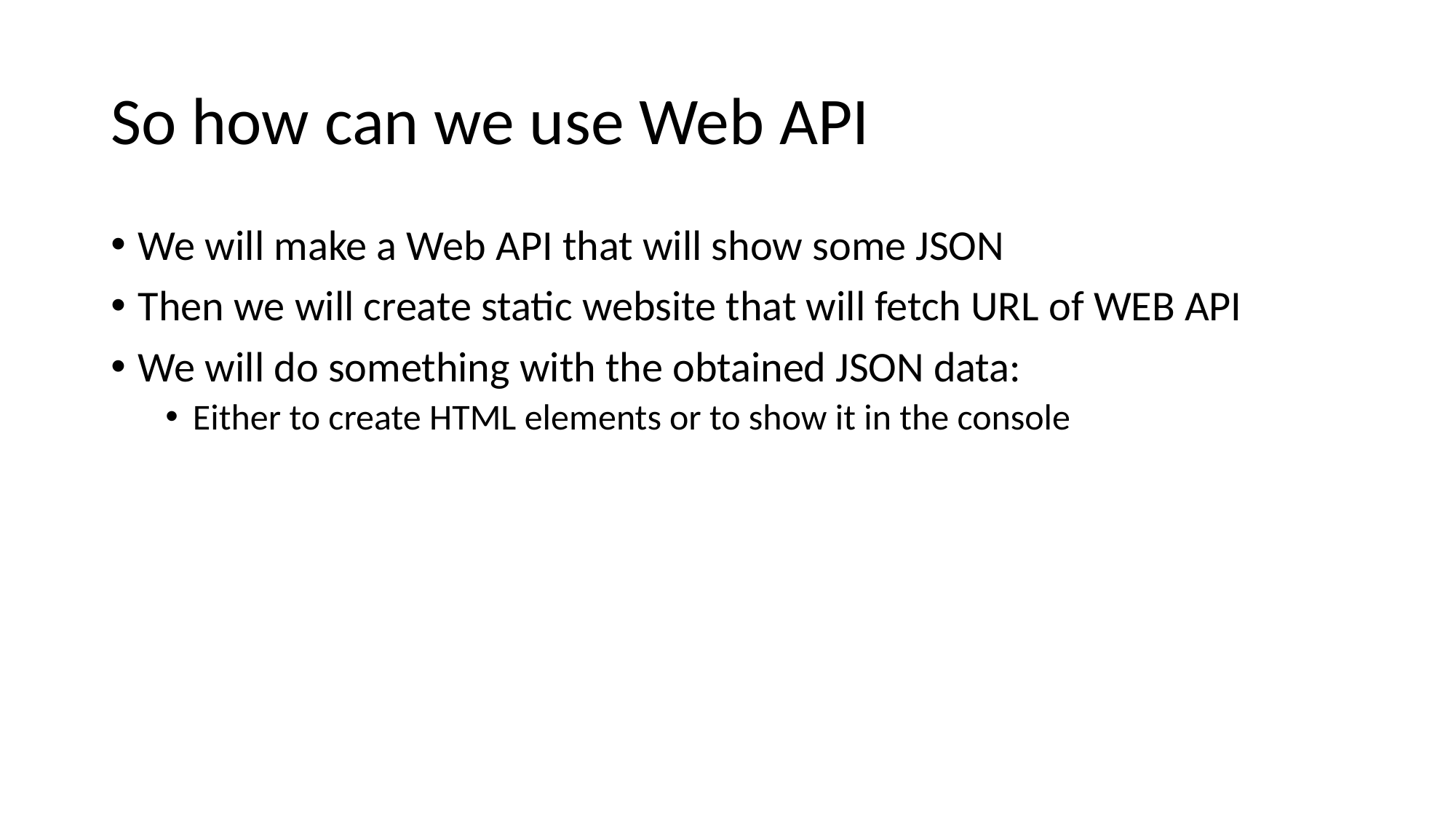

# So how can we use Web API
We will make a Web API that will show some JSON
Then we will create static website that will fetch URL of WEB API
We will do something with the obtained JSON data:
Either to create HTML elements or to show it in the console